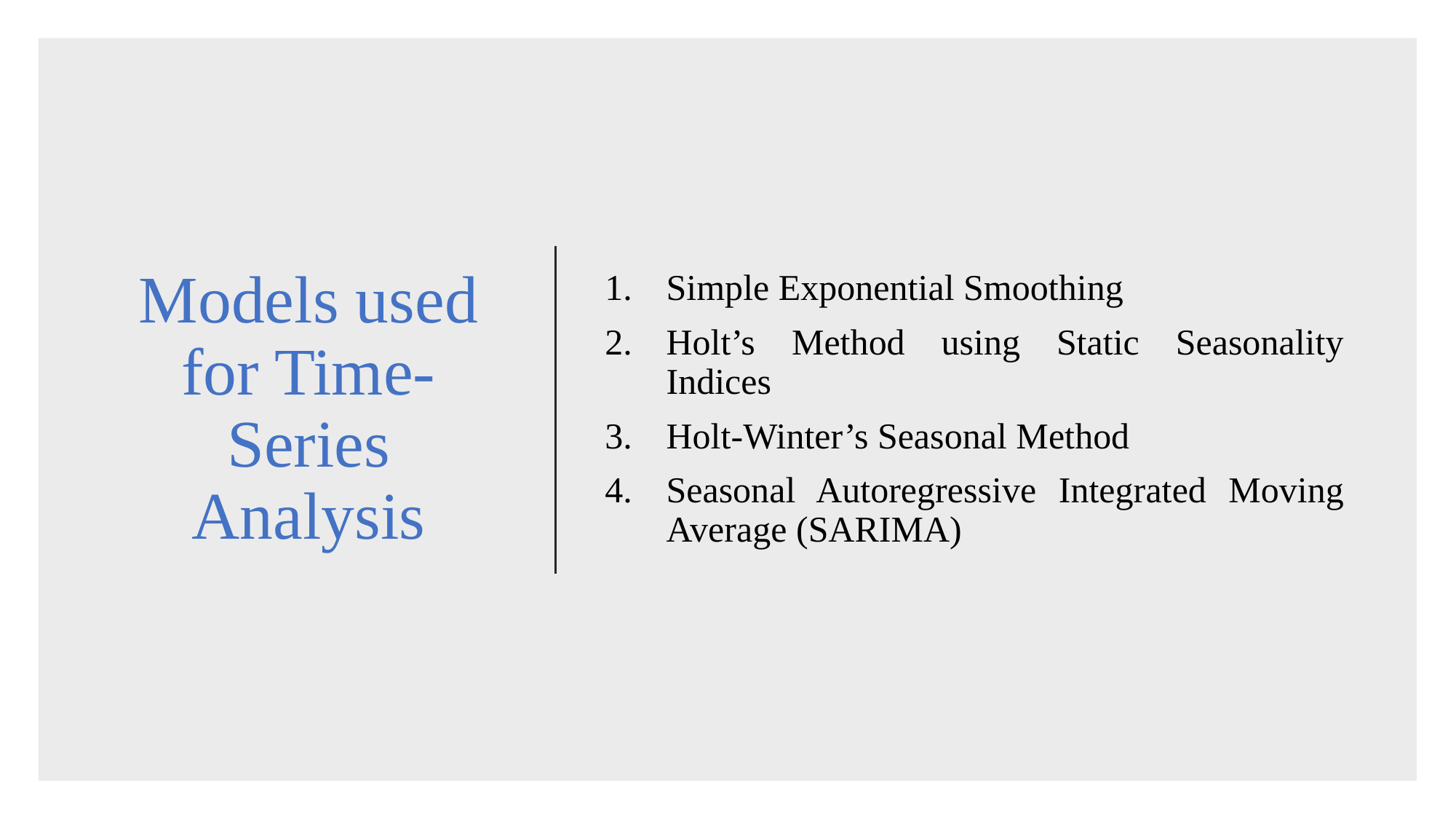

# Models used for Time-Series Analysis
Simple Exponential Smoothing
Holt’s Method using Static Seasonality Indices
Holt-Winter’s Seasonal Method
Seasonal Autoregressive Integrated Moving Average (SARIMA)